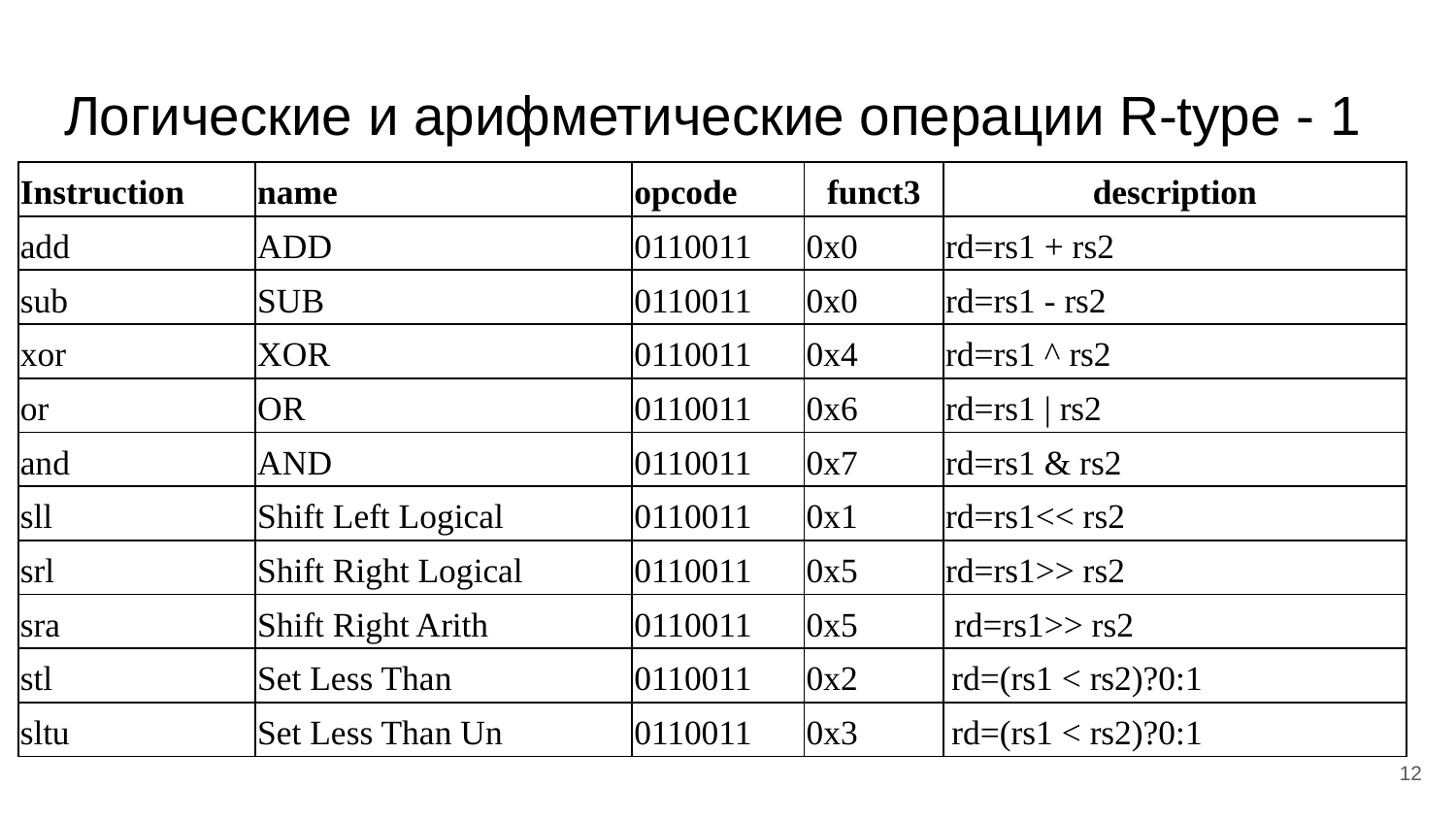

# Логические и арифметические операции R-type - 1
| Instruction | name | opcode | funct3 | description |
| --- | --- | --- | --- | --- |
| add | ADD | 0110011 | 0x0 | rd=rs1 + rs2 |
| sub | SUB | 0110011 | 0x0 | rd=rs1 - rs2 |
| xor | XOR | 0110011 | 0x4 | rd=rs1 ^ rs2 |
| or | OR | 0110011 | 0x6 | rd=rs1 | rs2 |
| and | AND | 0110011 | 0x7 | rd=rs1 & rs2 |
| sll | Shift Left Logical | 0110011 | 0x1 | rd=rs1<< rs2 |
| srl | Shift Right Logical | 0110011 | 0x5 | rd=rs1>> rs2 |
| sra | Shift Right Arith | 0110011 | 0x5 | rd=rs1>> rs2 |
| stl | Set Less Than | 0110011 | 0x2 | rd=(rs1 < rs2)?0:1 |
| sltu | Set Less Than Un | 0110011 | 0x3 | rd=(rs1 < rs2)?0:1 |
12